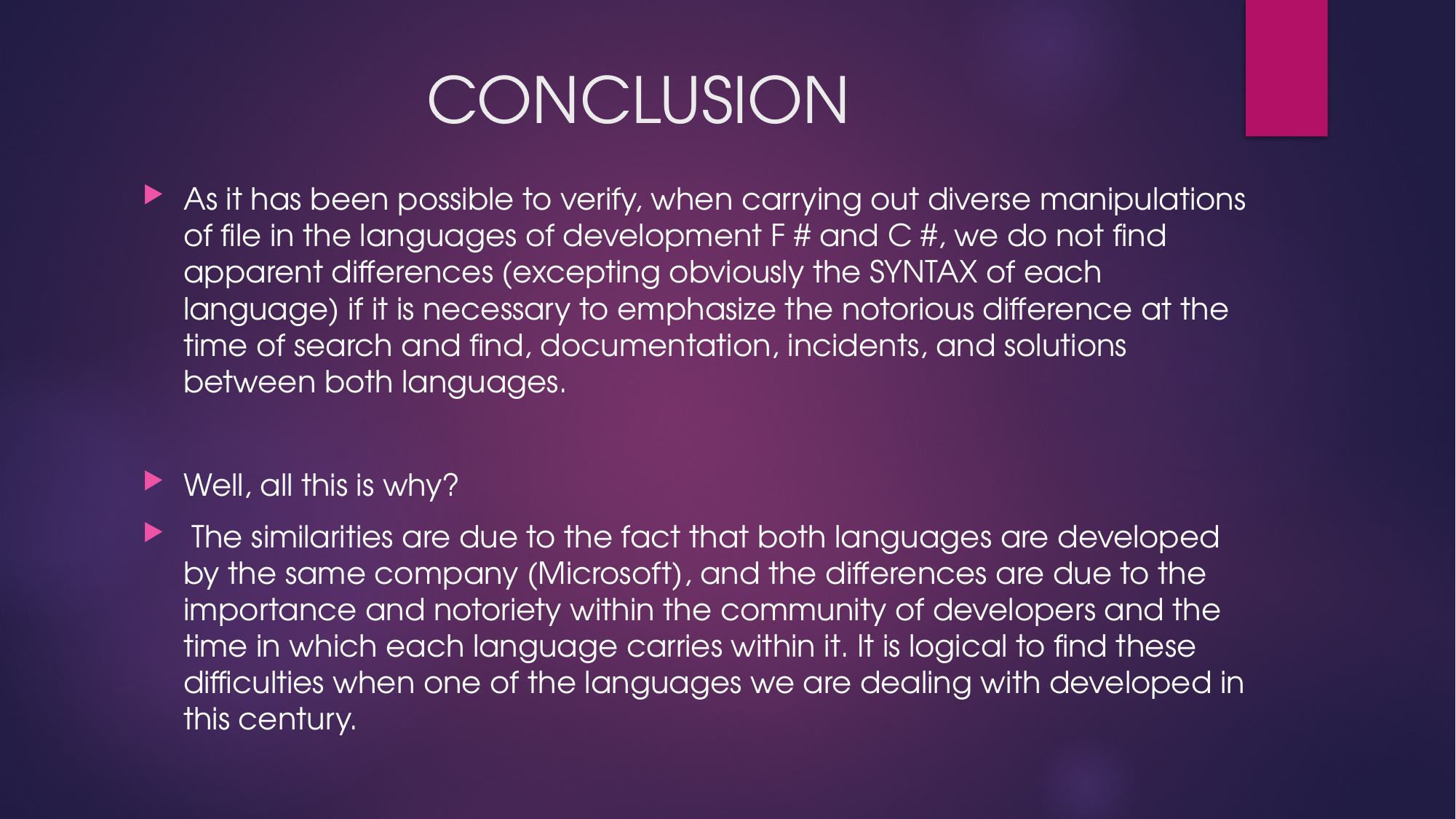

# CONCLUSION
As it has been possible to verify, when carrying out diverse manipulations of file in the languages ​​of development F # and C #, we do not find apparent differences (excepting obviously the SYNTAX of each language) if it is necessary to emphasize the notorious difference at the time of search and find, documentation, incidents, and solutions between both languages.

Well, all this is why?
 The similarities are due to the fact that both languages ​​are developed by the same company (Microsoft), and the differences are due to the importance and notoriety within the community of developers and the time in which each language carries within it. It is logical to find these difficulties when one of the languages ​​we are dealing with developed in this century.